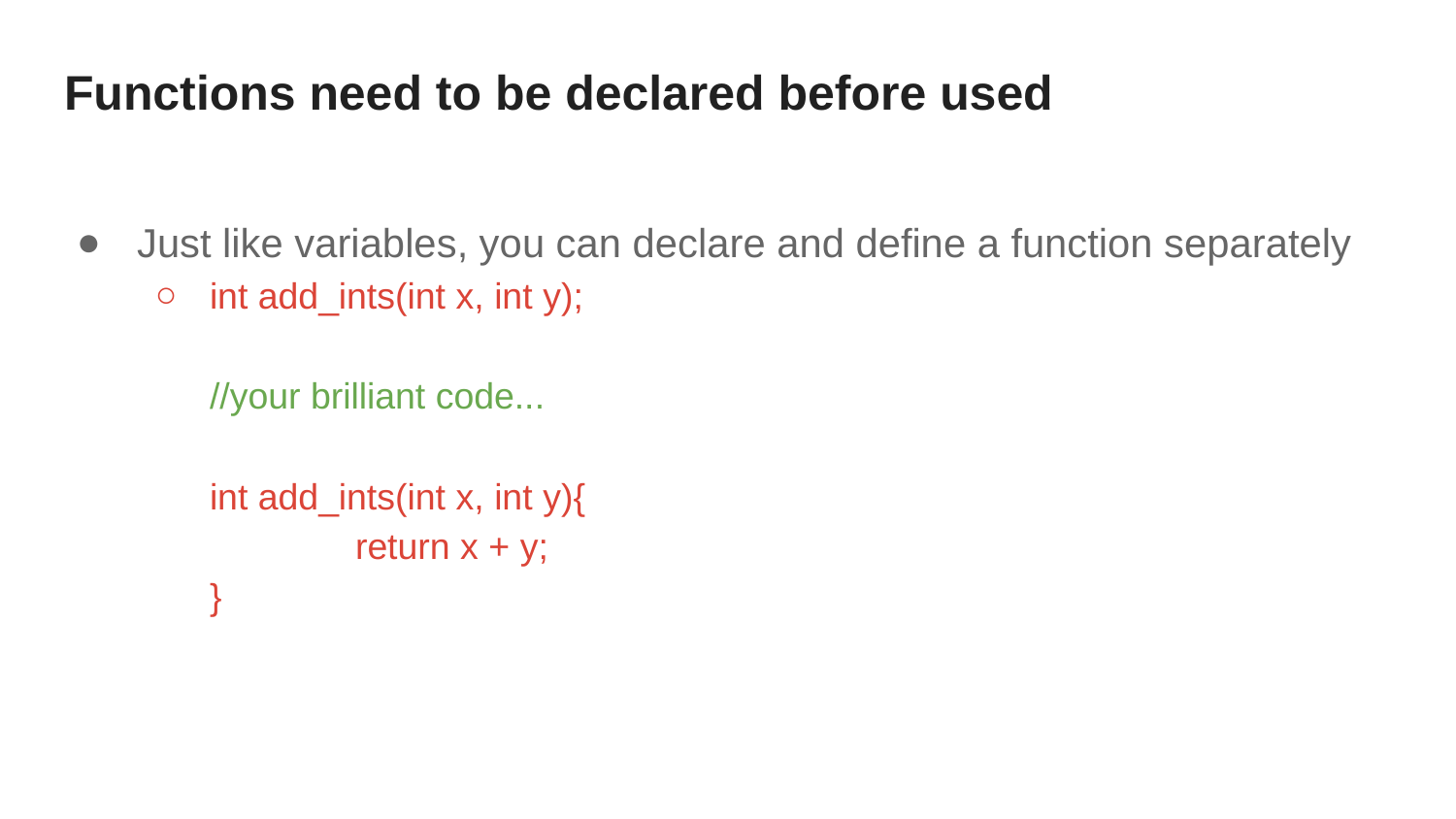

# Functions need to be declared before used
Just like variables, you can declare and define a function separately
int add_ints(int x, int y);
//your brilliant code...
int add_ints(int x, int y){
	return x + y;
}